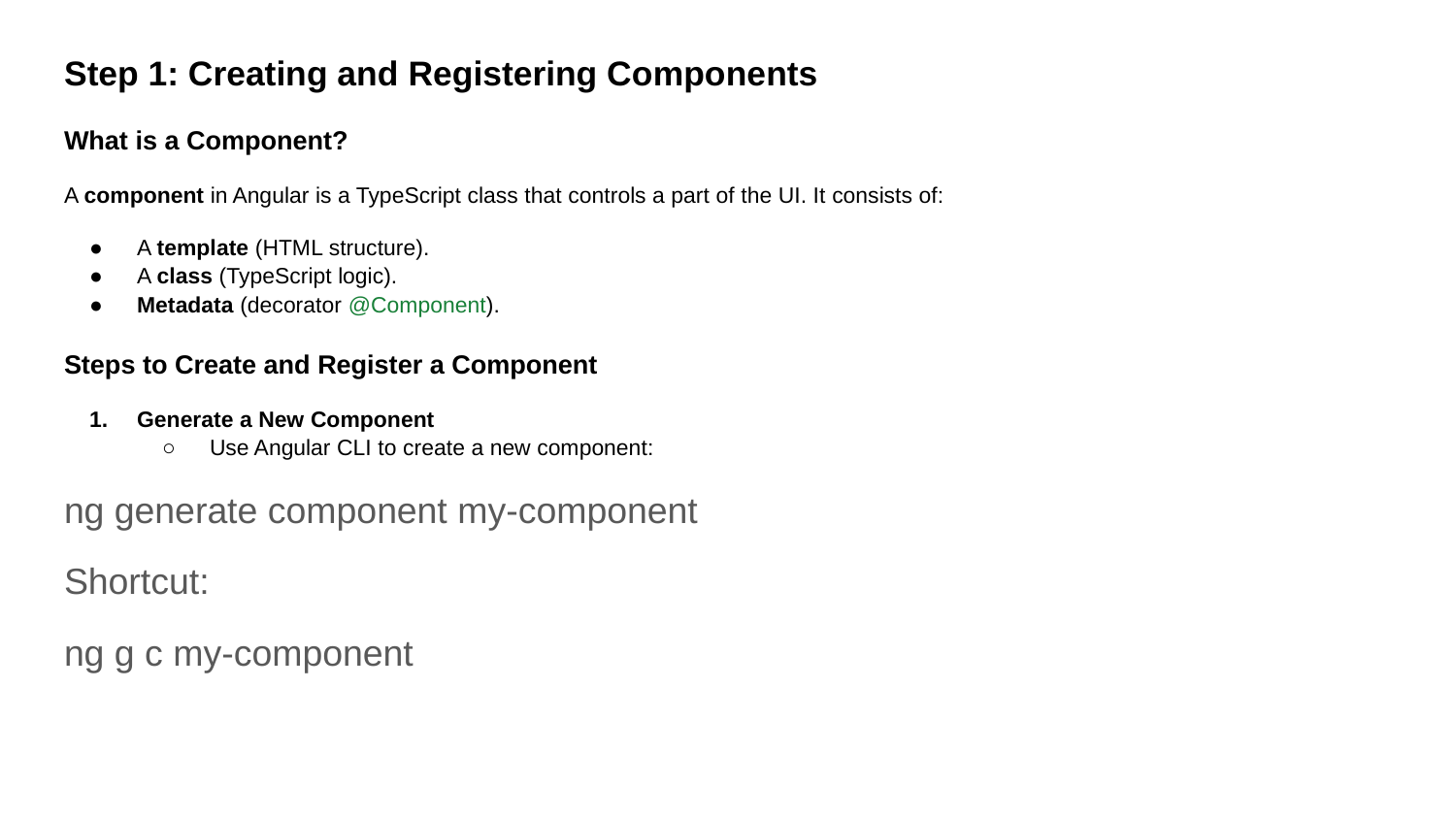

Step 1: Creating and Registering Components
What is a Component?
A component in Angular is a TypeScript class that controls a part of the UI. It consists of:
A template (HTML structure).
A class (TypeScript logic).
Metadata (decorator @Component).
Steps to Create and Register a Component
Generate a New Component
Use Angular CLI to create a new component:
ng generate component my-component
Shortcut:
ng g c my-component